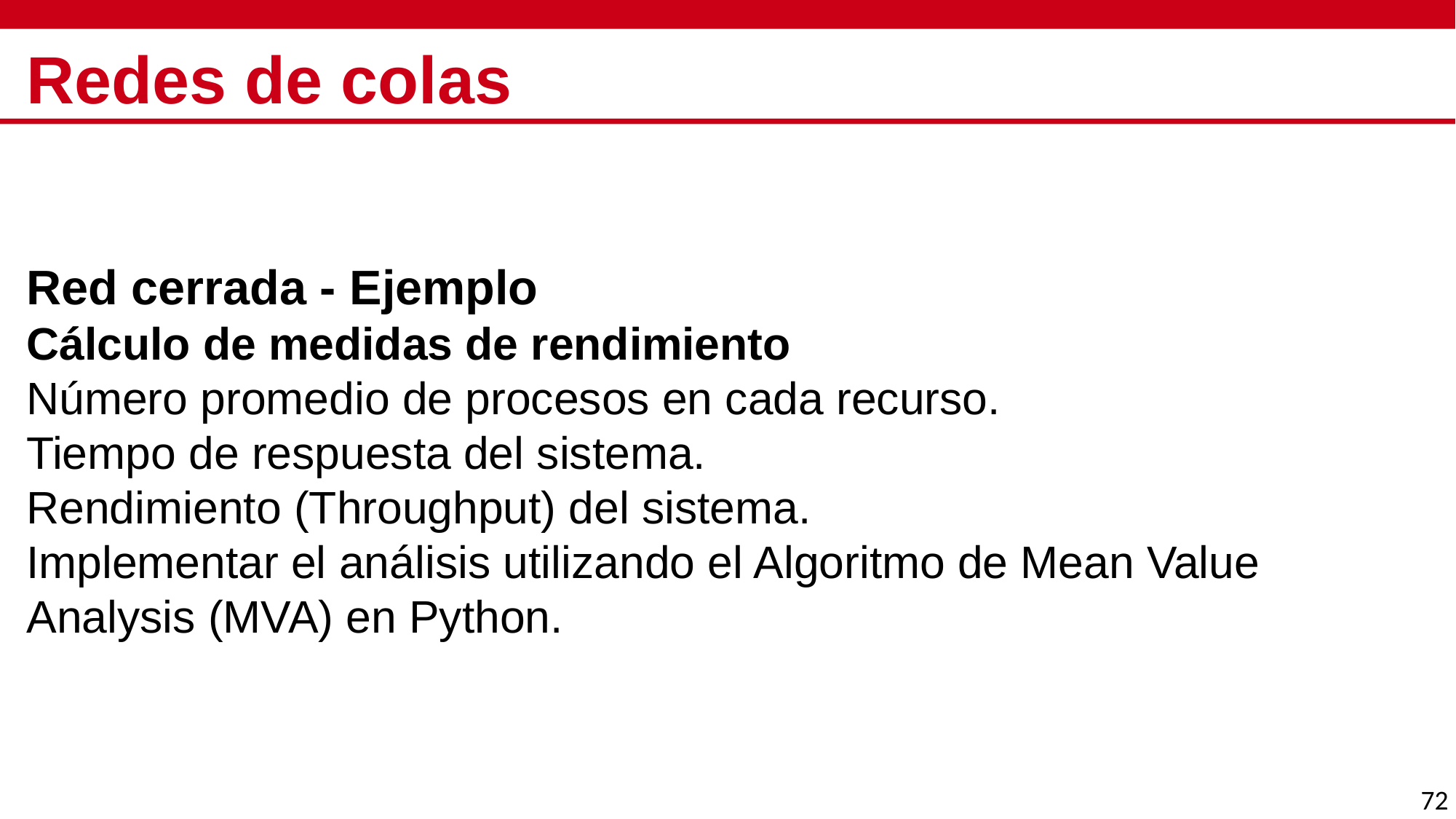

# Redes de colas
Red cerrada - Ejemplo
Cálculo de medidas de rendimiento
Número promedio de procesos en cada recurso.
Tiempo de respuesta del sistema.
Rendimiento (Throughput) del sistema.
Implementar el análisis utilizando el Algoritmo de Mean Value Analysis (MVA) en Python.
72